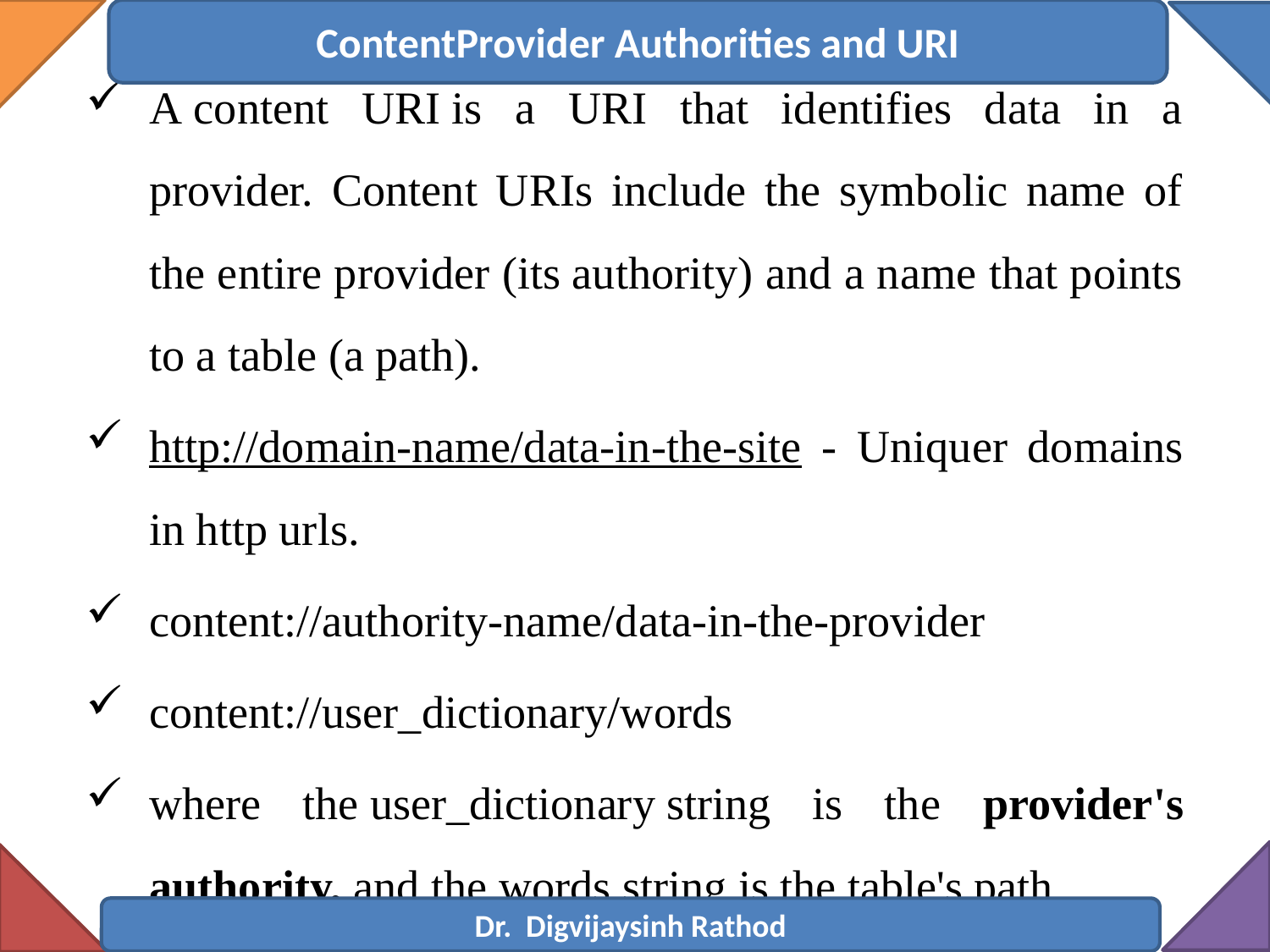

ContentProvider Authorities and URI

A content URI is a URI that identifies data in a provider. Content URIs include the symbolic name of the entire provider (its authority) and a name that points to a table (a path).
http://domain-name/data-in-the-site - Uniquer domains in http urls.
content://authority-name/data-in-the-provider
content://user_dictionary/words
where the user_dictionary string is the provider's authority, and the words string is the table's path.

Dr.  Digvijaysinh Rathod